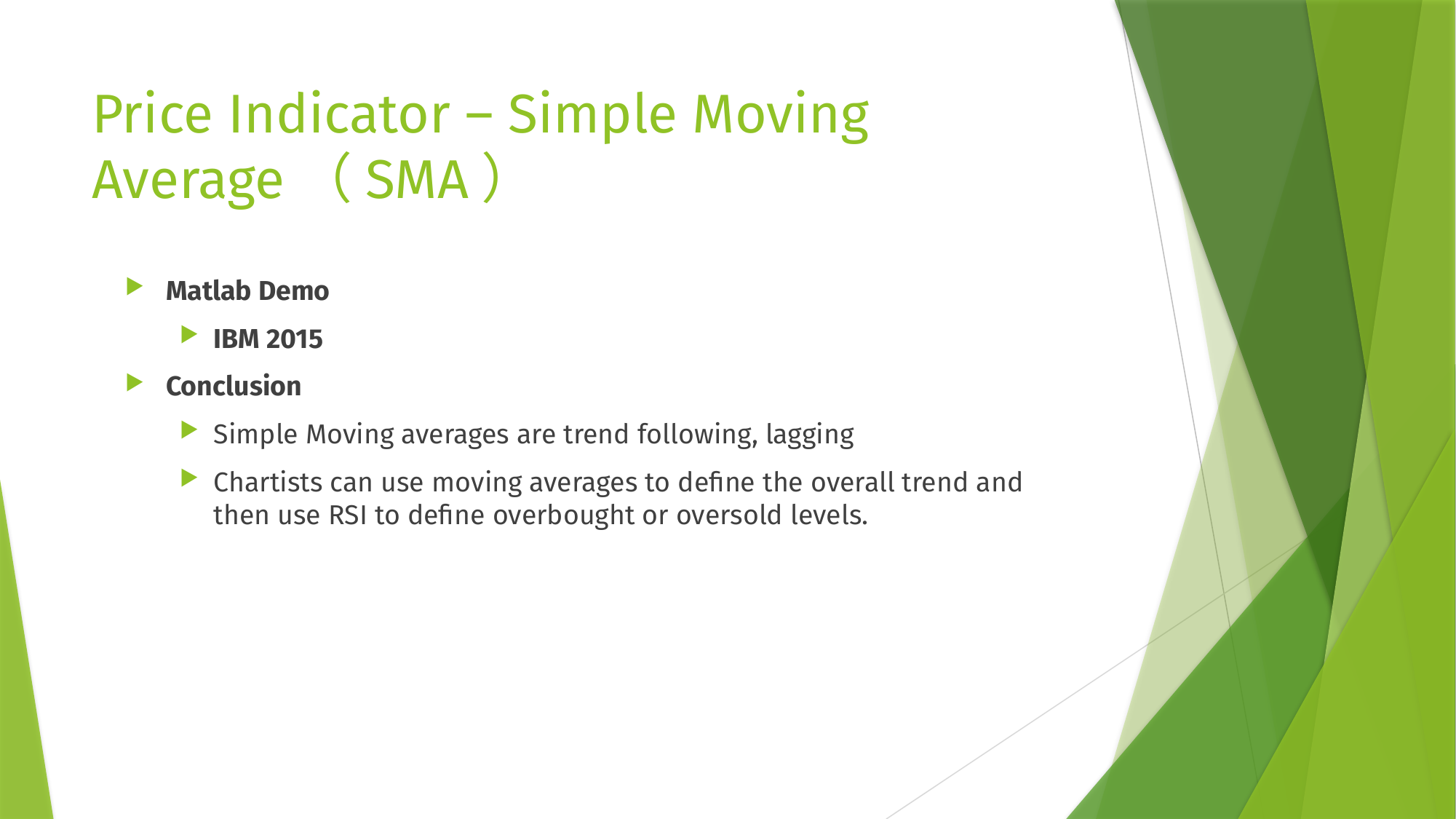

# Price Indicator – Simple Moving Average（SMA）
Matlab Demo
IBM 2015
Conclusion
Simple Moving averages are trend following, lagging
Chartists can use moving averages to define the overall trend and then use RSI to define overbought or oversold levels.